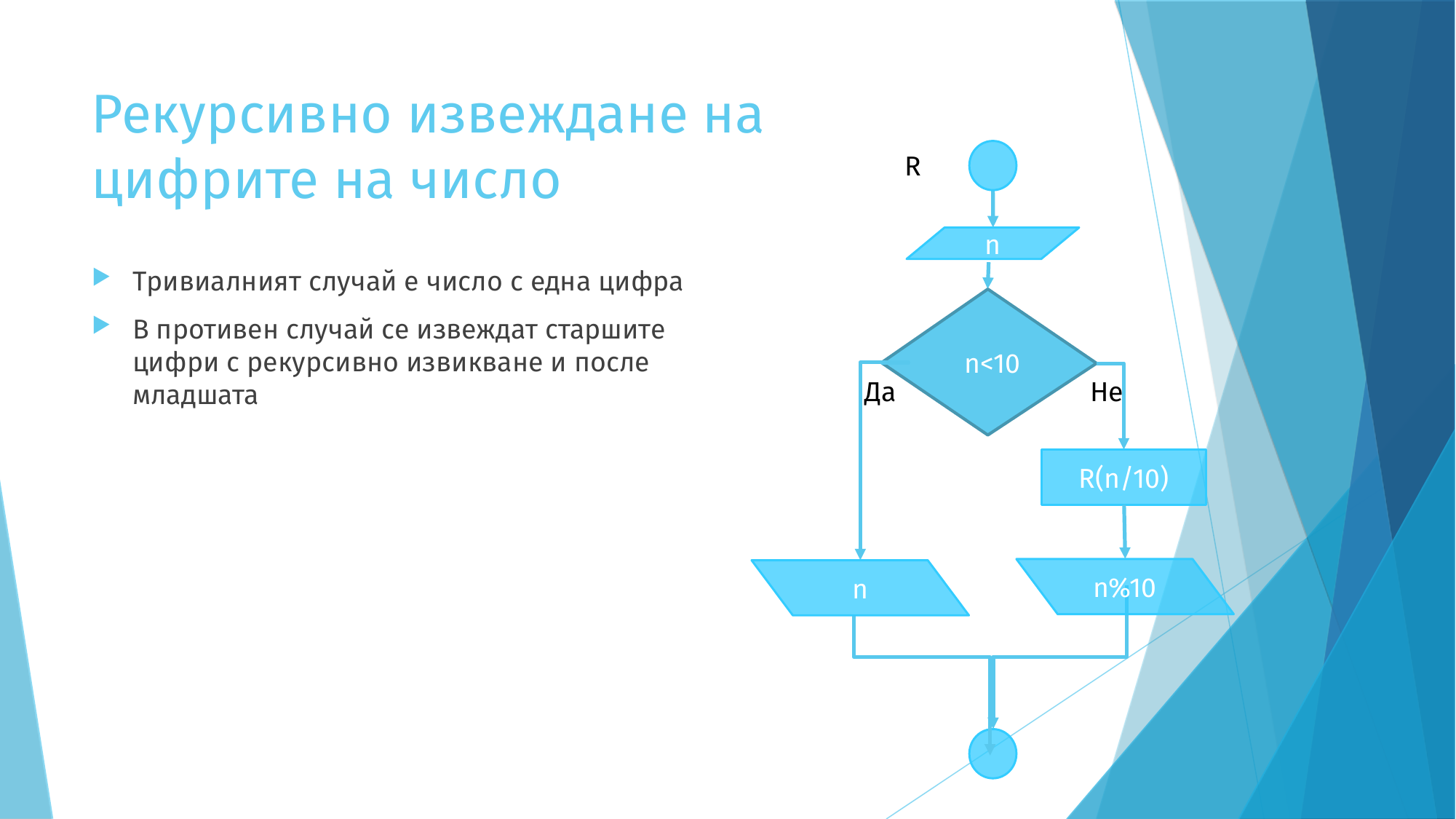

Рекурсивно извеждане на цифрите на число

R

n

 n<10

Да
Не
R(n/10)

n%10
n

Тривиалният случай е число с една цифра
В противен случай се извеждат старшите цифри с рекурсивно извикване и после младшата